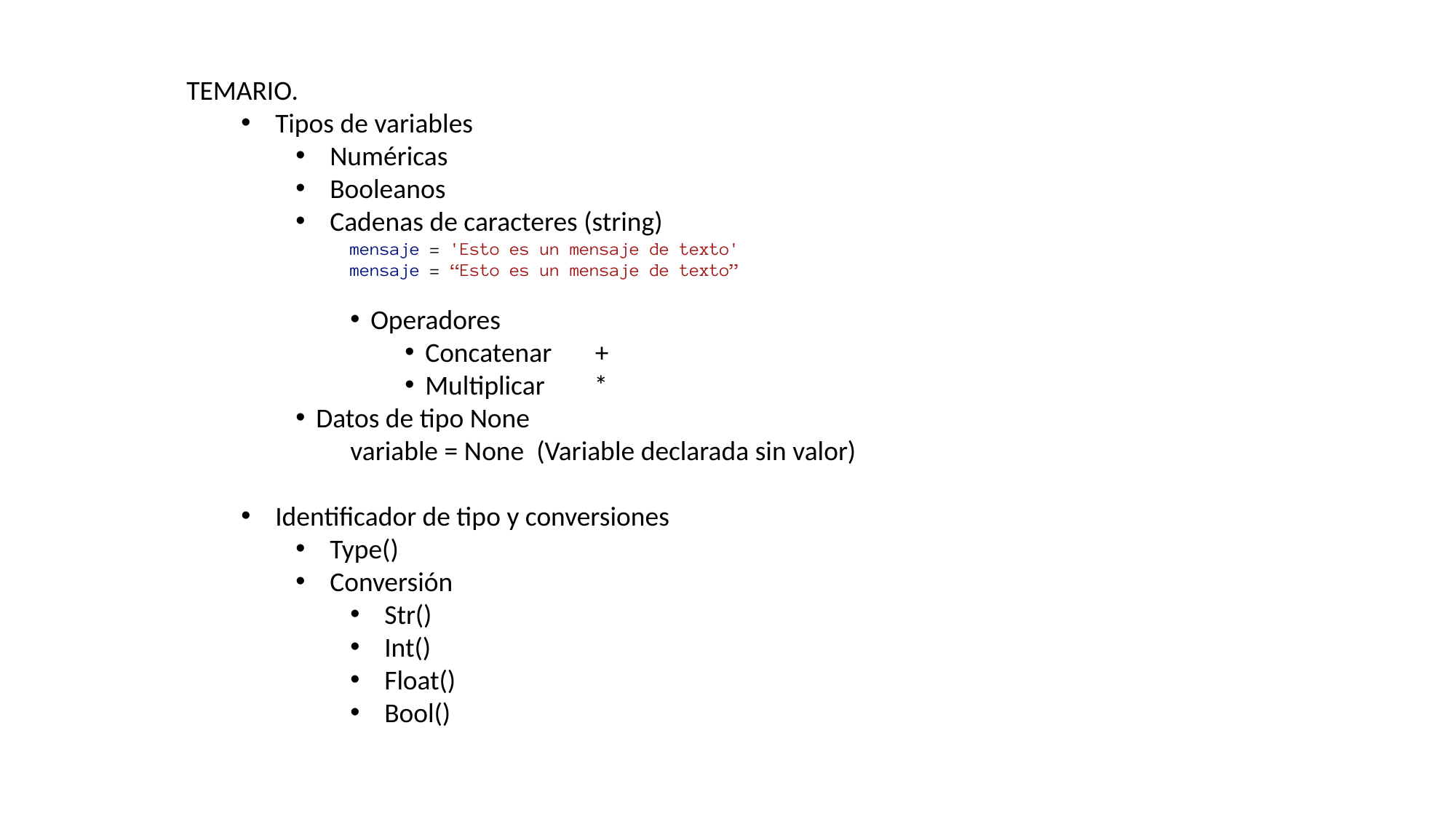

TEMARIO.
Tipos de variables
Numéricas
Booleanos
Cadenas de caracteres (string)
mensaje = 'Esto es un mensaje de texto'
mensaje = “Esto es un mensaje de texto”

Operadores
Concatenar       +
Multiplicar        *
Datos de tipo None
variable = None  (Variable declarada sin valor)

Identificador de tipo y conversiones
Type()
Conversión
Str()
Int()
Float()
Bool()